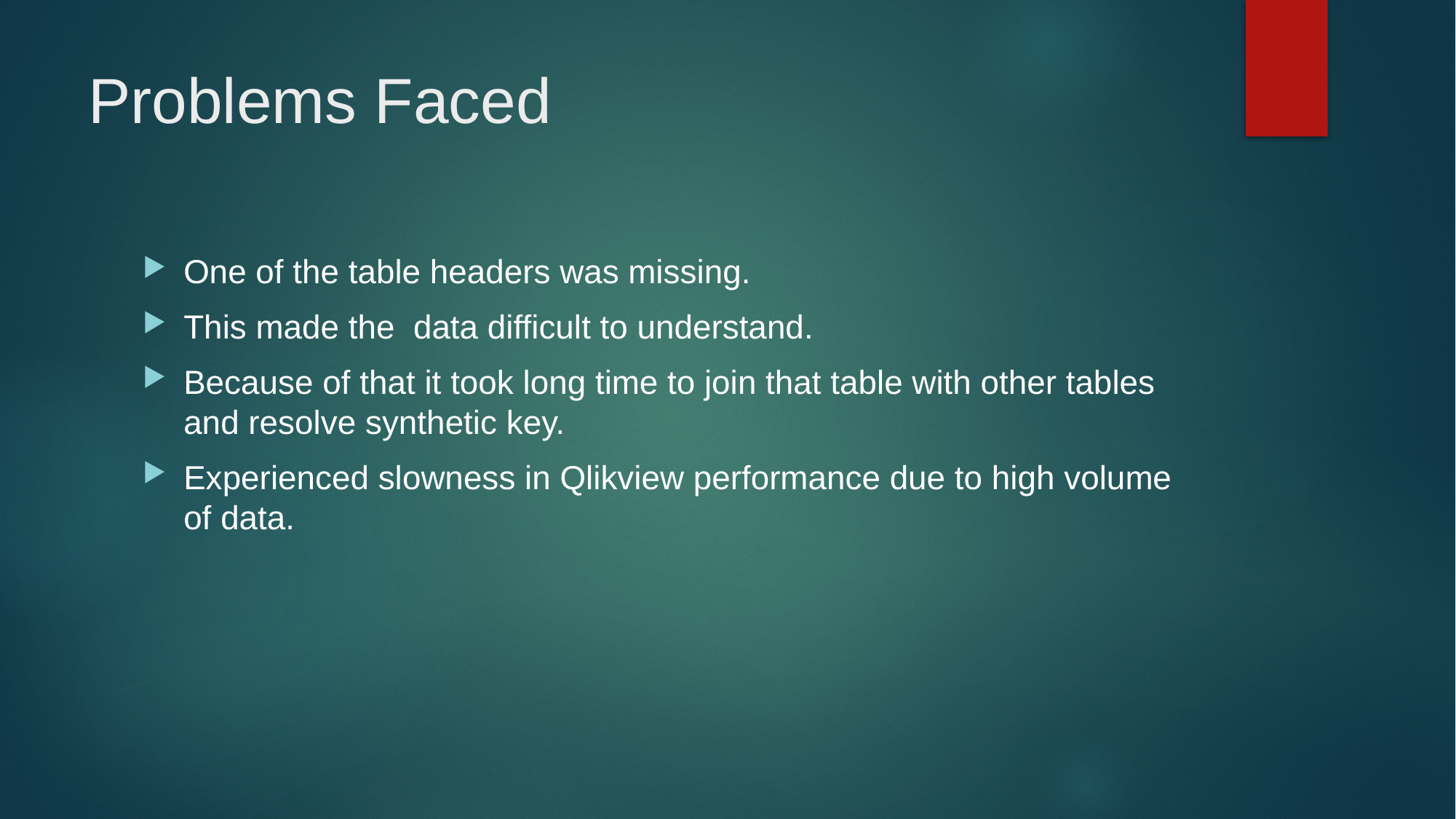

# Problems Faced
One of the table headers was missing.
This made the  data difficult to understand.
Because of that it took long time to join that table with other tables and resolve synthetic key.
Experienced slowness in Qlikview performance due to high volume of data.